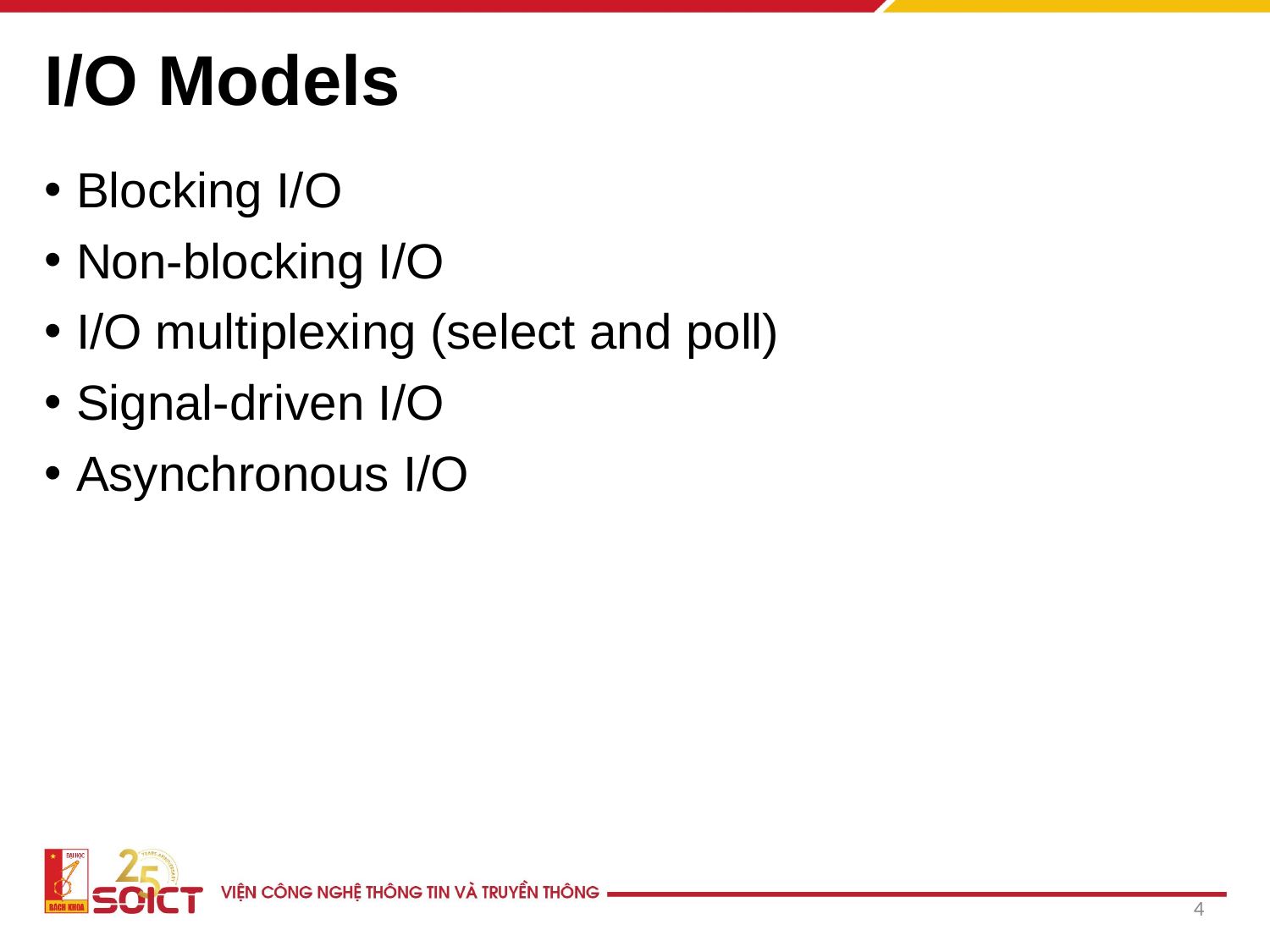

# I/O Models
Blocking I/O
Non-blocking I/O
I/O multiplexing (select and poll)
Signal-driven I/O
Asynchronous I/O
4